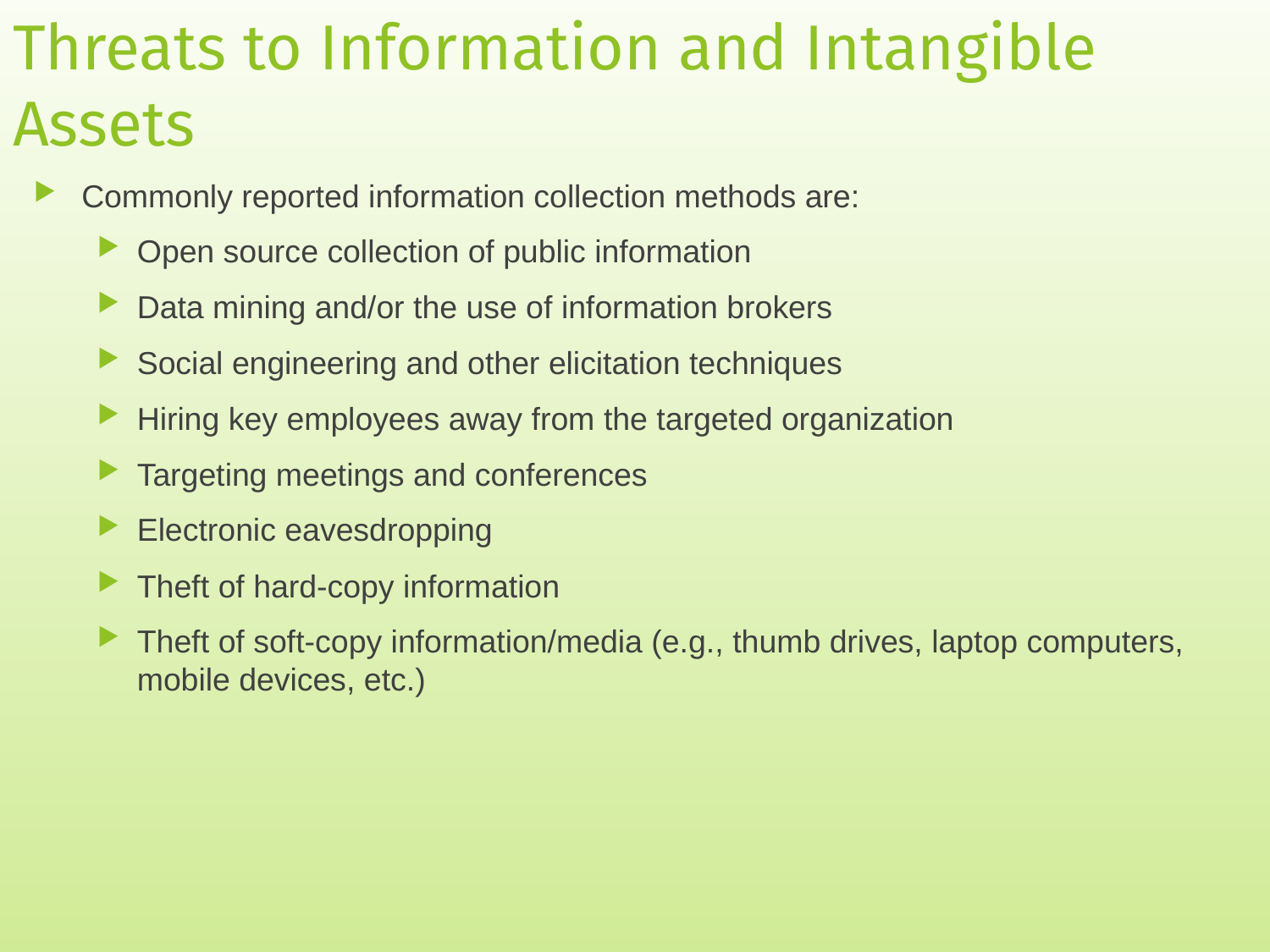

# Threats to Information and Intangible Assets
Commonly reported information collection methods are:
Open source collection of public information
Data mining and/or the use of information brokers
Social engineering and other elicitation techniques
Hiring key employees away from the targeted organization
Targeting meetings and conferences
Electronic eavesdropping
Theft of hard-copy information
Theft of soft-copy information/media (e.g., thumb drives, laptop computers, mobile devices, etc.)

7